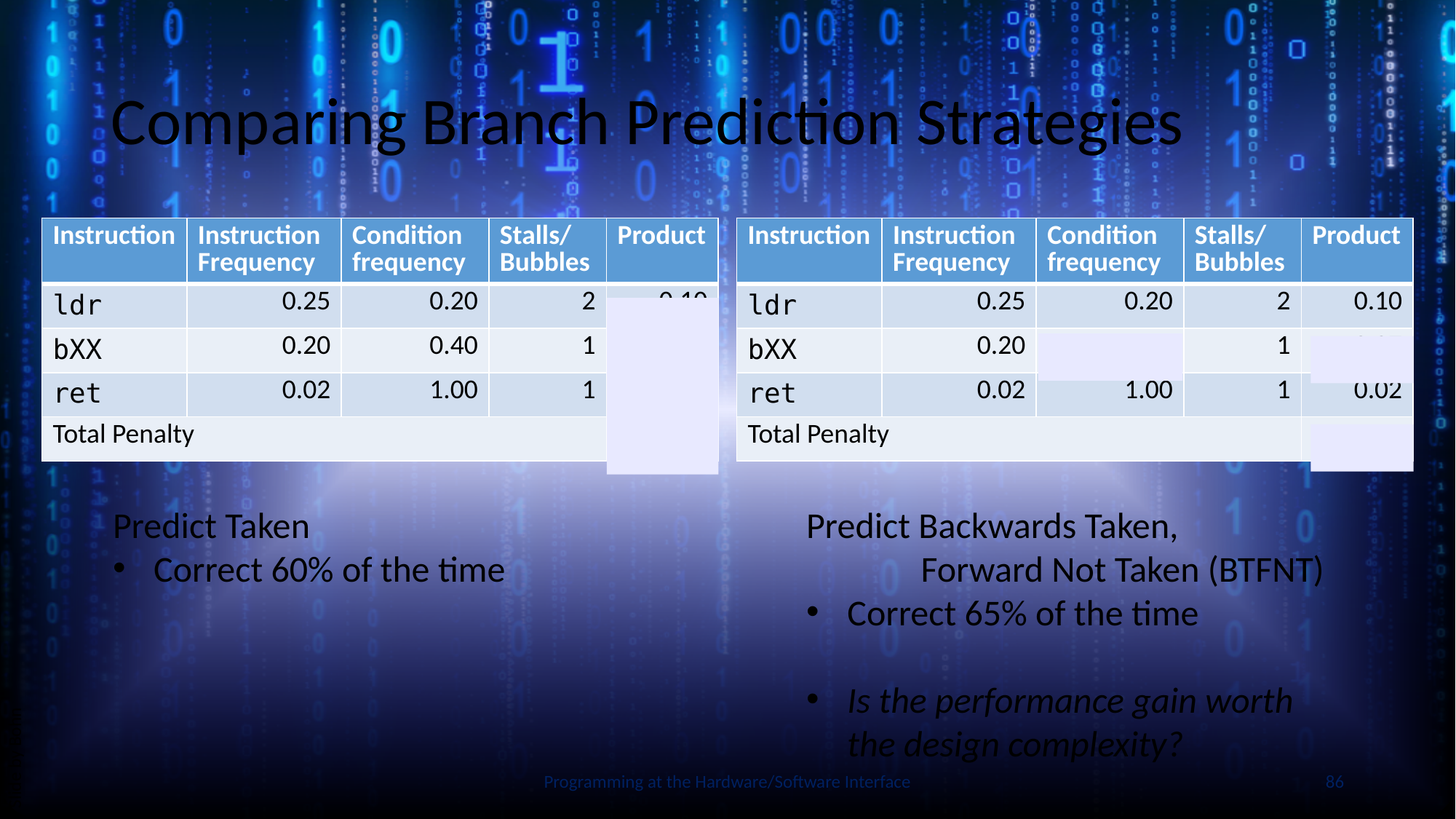

# Comparing Branch Prediction Strategies
| Instruction | Instruction Frequency | Condition frequency | Stalls/ Bubbles | Product |
| --- | --- | --- | --- | --- |
| ldr | 0.25 | 0.20 | 2 | 0.10 |
| bXX | 0.20 | 0.40 | 1 | 0.08 |
| ret | 0.02 | 1.00 | 1 | 0.02 |
| Total Penalty |  |  |  | 0.20 |
| Instruction | Instruction Frequency | Condition frequency | Stalls/ Bubbles | Product |
| --- | --- | --- | --- | --- |
| ldr | 0.25 | 0.20 | 2 | 0.10 |
| bXX | 0.20 | 0.35 | 1 | 0.07 |
| ret | 0.02 | 1.00 | 1 | 0.02 |
| Total Penalty |  |  |  | 0.19 |

Predict Taken
Correct 60% of the time
Predict Backwards Taken,
              Forward Not Taken (BTFNT)
Correct 65% of the time

Is the performance gain worth
the design complexity?
Slide by Bohn
Programming at the Hardware/Software Interface
86